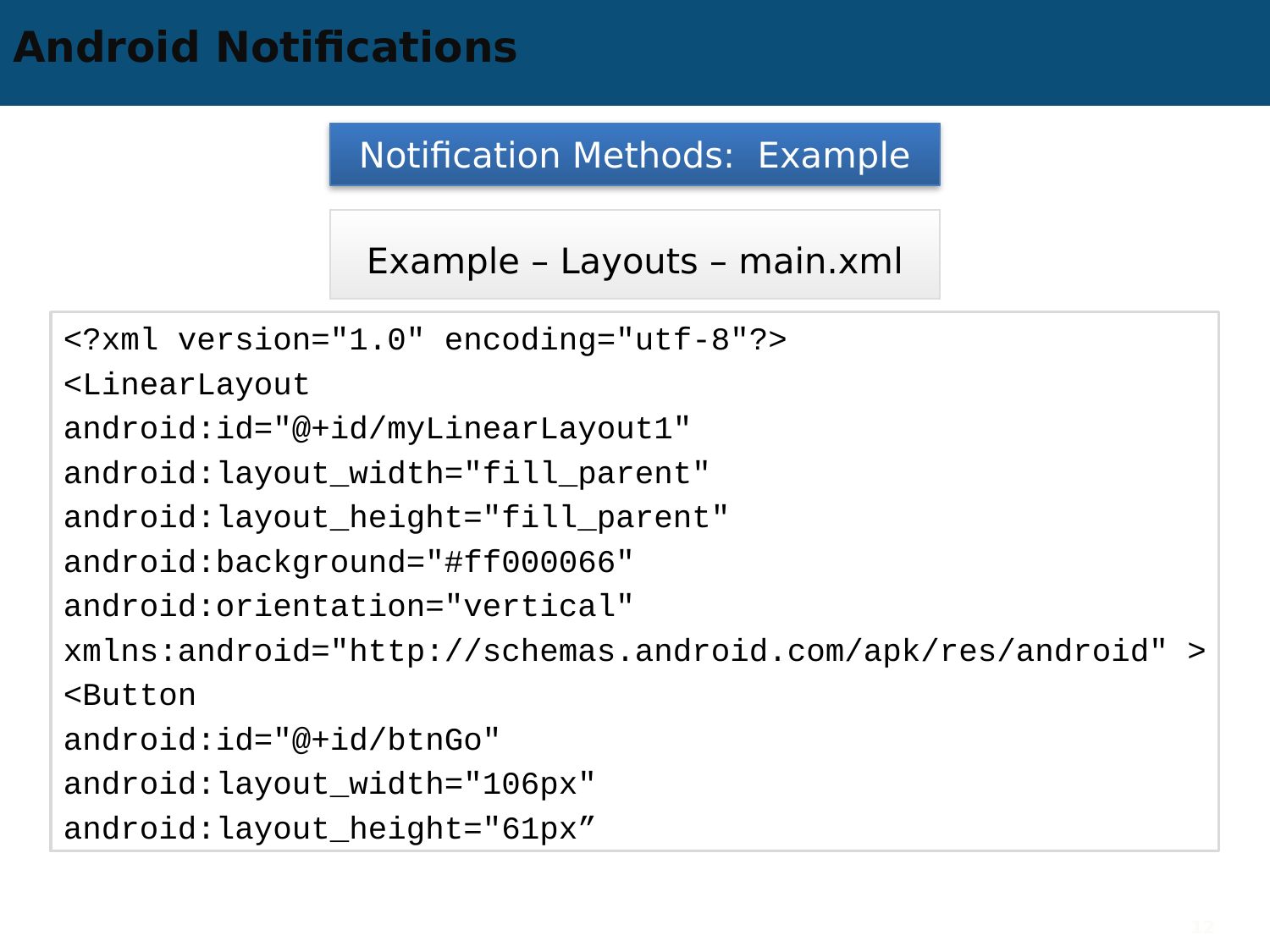

# Android Notifications
Notification Methods:  Example
Example – Layouts – main.xml
<?xml version="1.0" encoding="utf-8"?>
<LinearLayout
android:id="@+id/myLinearLayout1"
android:layout_width="fill_parent"
android:layout_height="fill_parent"
android:background="#ff000066"
android:orientation="vertical"
xmlns:android="http://schemas.android.com/apk/res/android" >
<Button
android:id="@+id/btnGo"
android:layout_width="106px"
android:layout_height="61px”